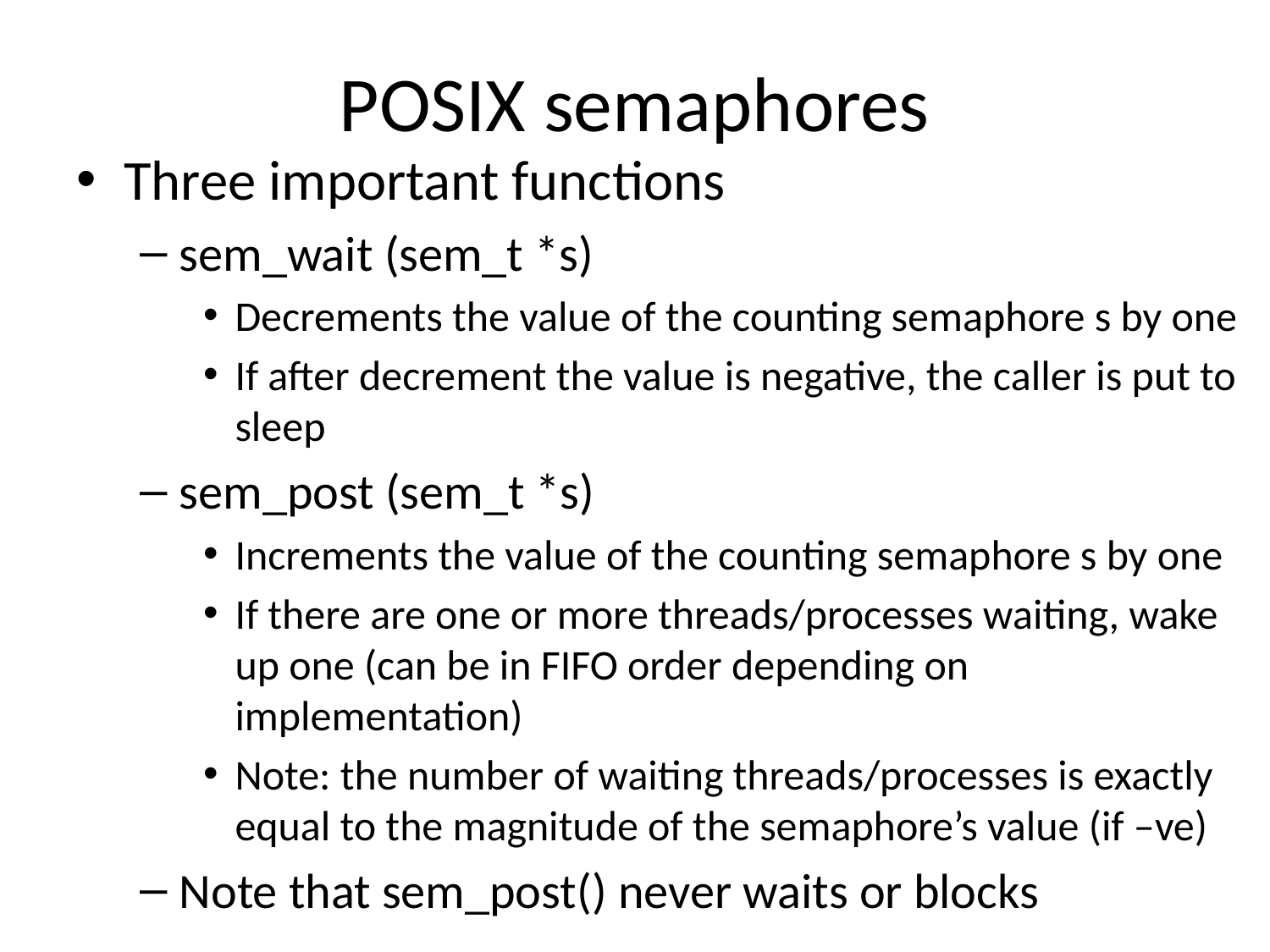

# POSIX semaphores
Three important functions
sem_wait (sem_t *s)
Decrements the value of the counting semaphore s by one
If after decrement the value is negative, the caller is put to sleep
sem_post (sem_t *s)
Increments the value of the counting semaphore s by one
If there are one or more threads/processes waiting, wake up one (can be in FIFO order depending on implementation)
Note: the number of waiting threads/processes is exactly equal to the magnitude of the semaphore’s value (if –ve)
Note that sem_post() never waits or blocks